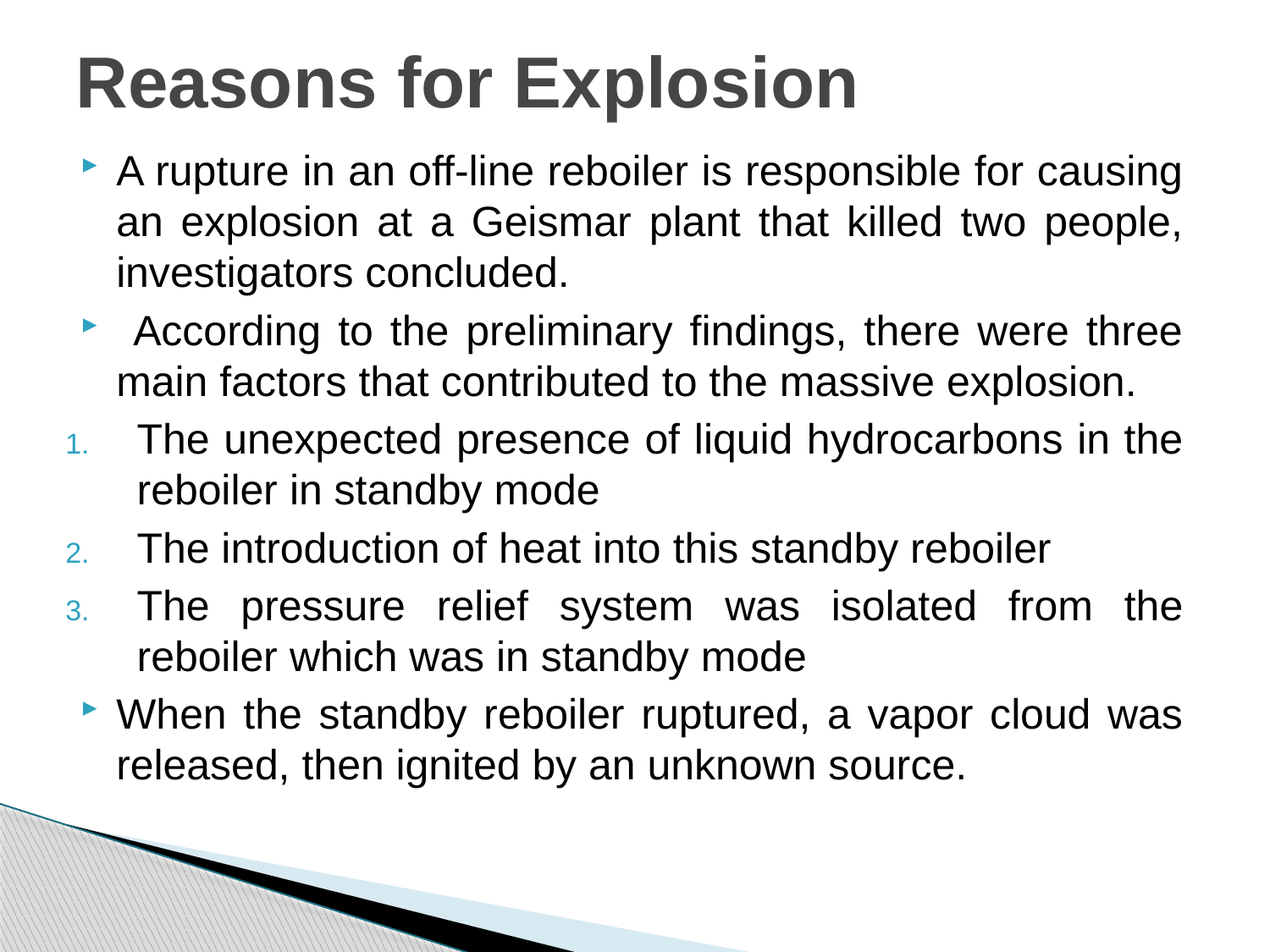

# Reasons for Explosion
A rupture in an off-line reboiler is responsible for causing an explosion at a Geismar plant that killed two people, investigators concluded.
 According to the preliminary findings, there were three main factors that contributed to the massive explosion.
The unexpected presence of liquid hydrocarbons in the reboiler in standby mode
The introduction of heat into this standby reboiler
The pressure relief system was isolated from the reboiler which was in standby mode
When the standby reboiler ruptured, a vapor cloud was released, then ignited by an unknown source.